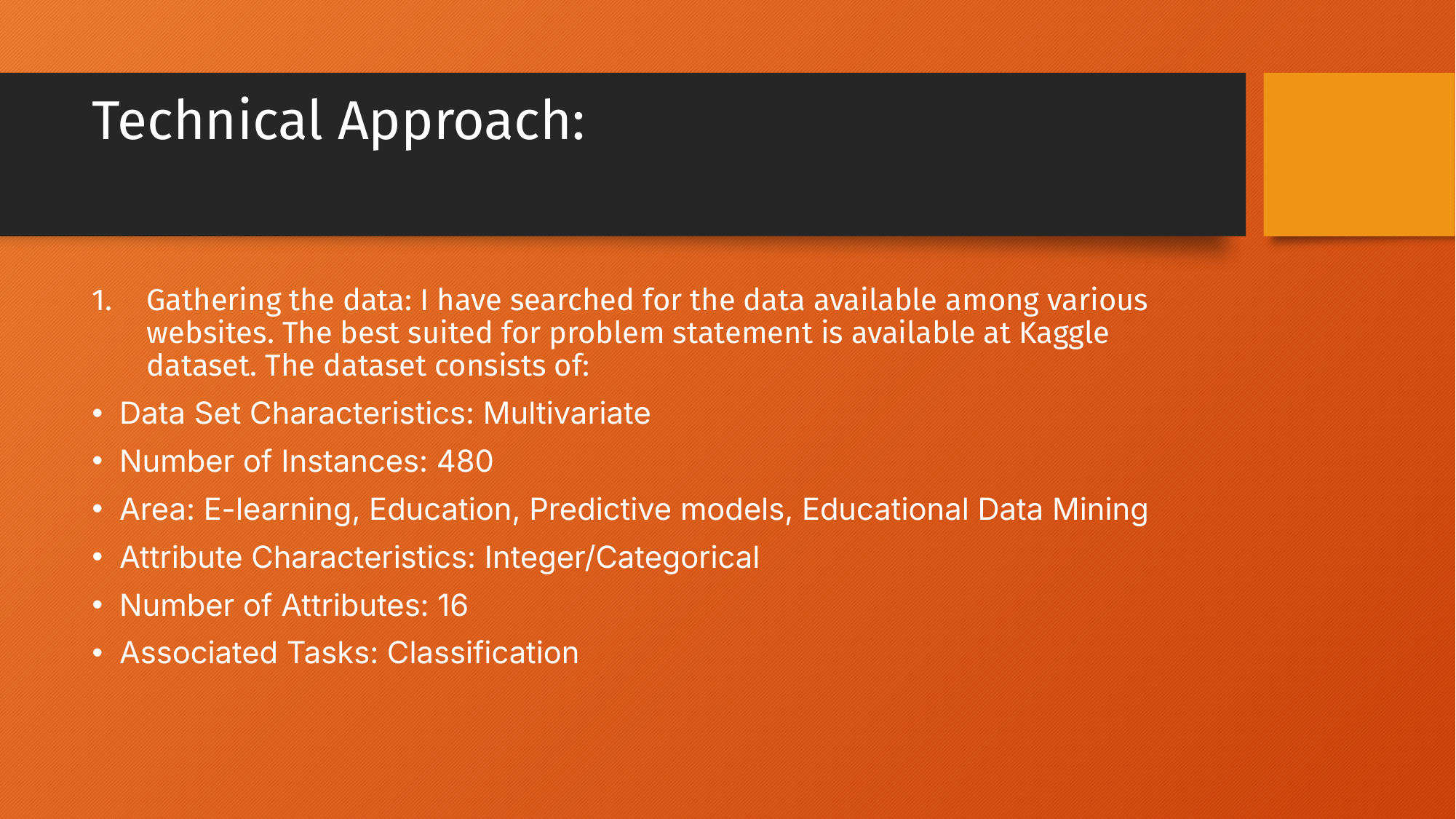

# Technical Approach:
Gathering the data: I have searched for the data available among various websites. The best suited for problem statement is available at Kaggle dataset. The dataset consists of:
Data Set Characteristics: Multivariate
Number of Instances: 480
Area: E-learning, Education, Predictive models, Educational Data Mining
Attribute Characteristics: Integer/Categorical
Number of Attributes: 16
Associated Tasks: Classification